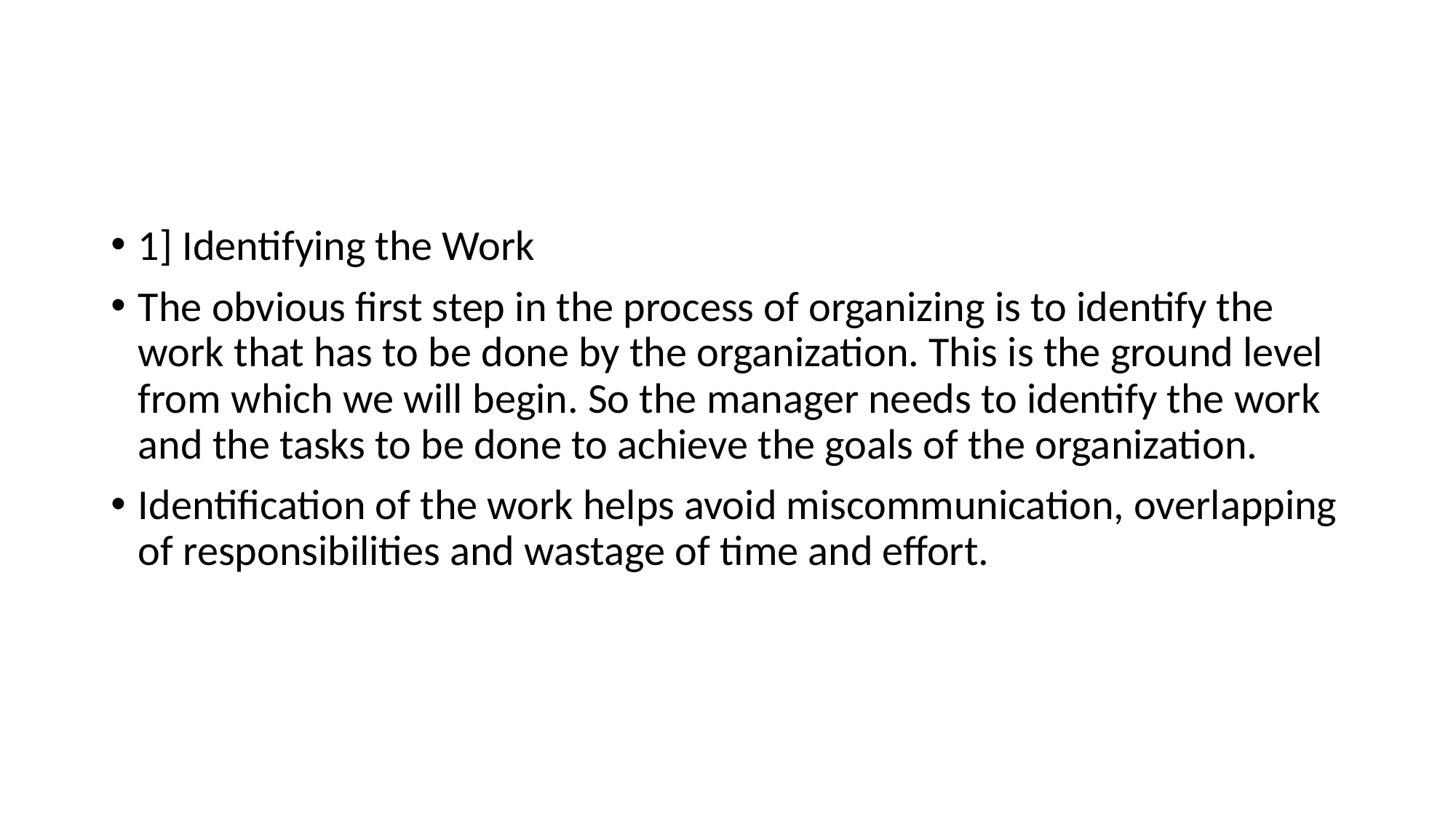

#
1] Identifying the Work
The obvious first step in the process of organizing is to identify the work that has to be done by the organization. This is the ground level from which we will begin. So the manager needs to identify the work and the tasks to be done to achieve the goals of the organization.
Identification of the work helps avoid miscommunication, overlapping of responsibilities and wastage of time and effort.